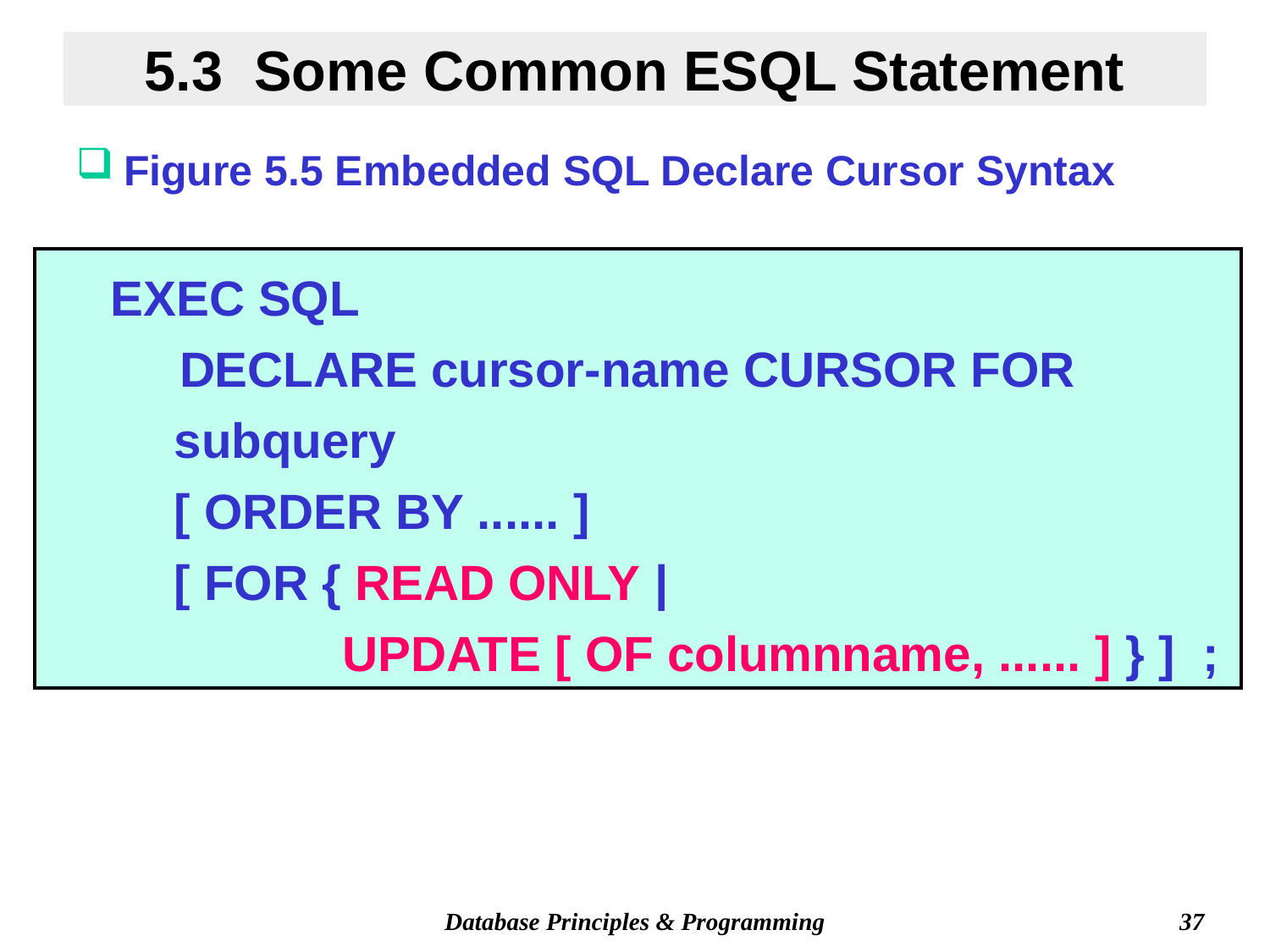

# 5.3  Some Common ESQL Statement
Figure 5.5 Embedded SQL Declare Cursor Syntax
EXEC SQL
     DECLARE cursor-name CURSOR FOR
	subquery
	[ ORDER BY ...... ]
	[ FOR { READ ONLY |
		   UPDATE [ OF columnname, ...... ] } ]  ;

Database Principles & Programming
37